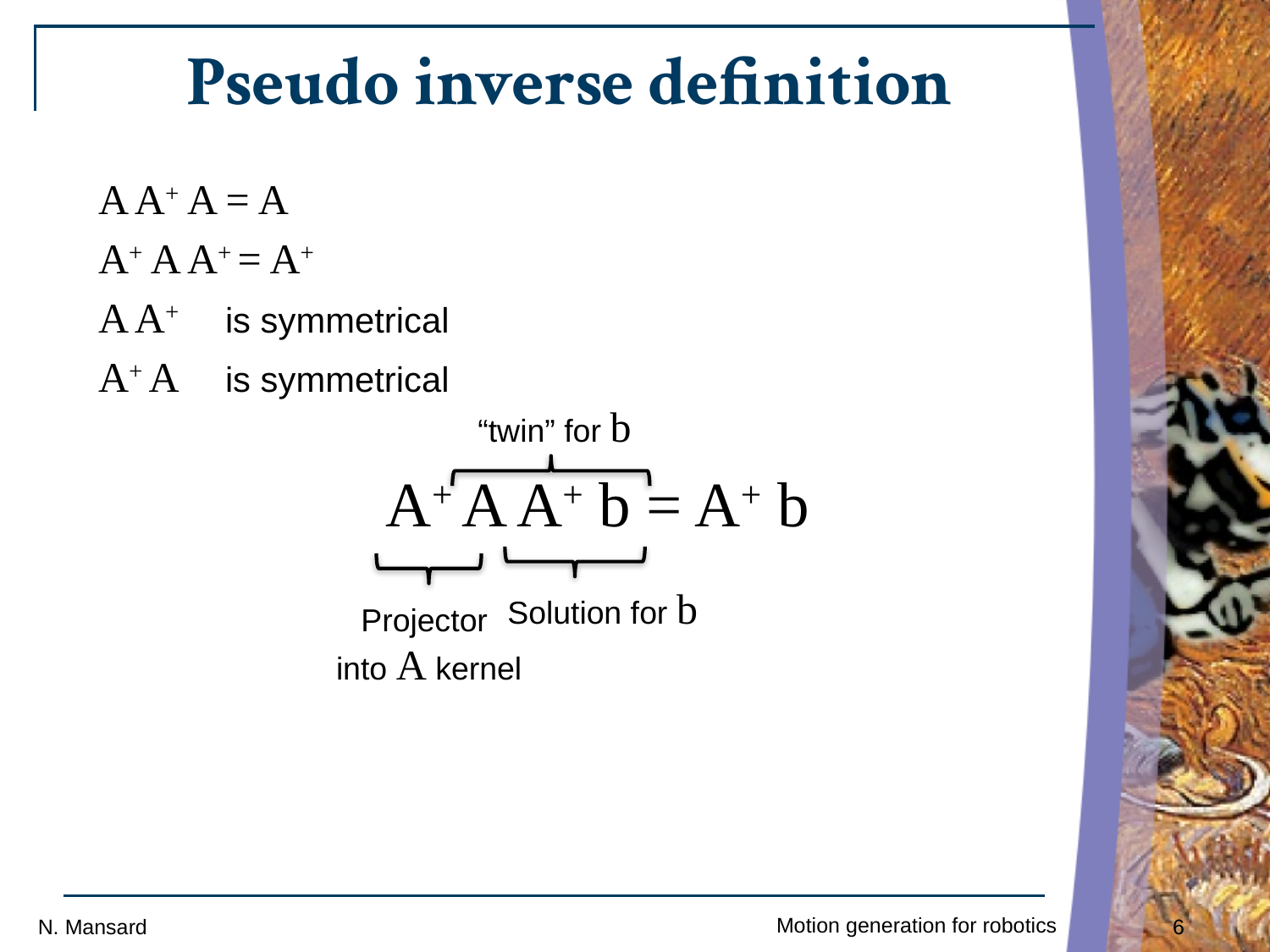

# Pseudo inverse definition
A A+ A = A
A+ A A+ = A+
A A+	is symmetrical
A+ A 	is symmetrical

A+ A A+ b = A+ b

“twin” for b

Solution for b

Projector
into A kernel